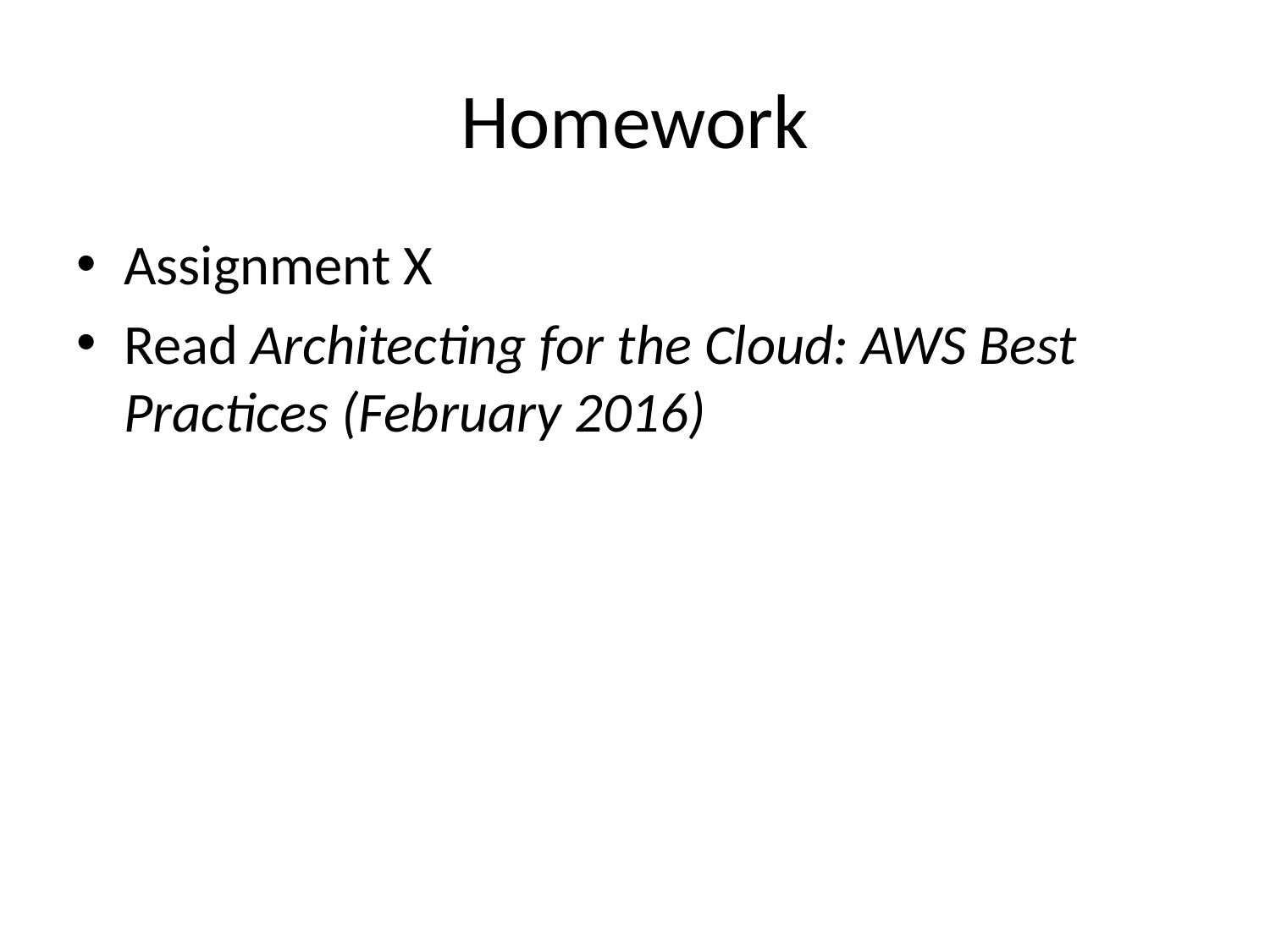

# Homework
Assignment X
Read Architecting for the Cloud: AWS Best Practices (February 2016)